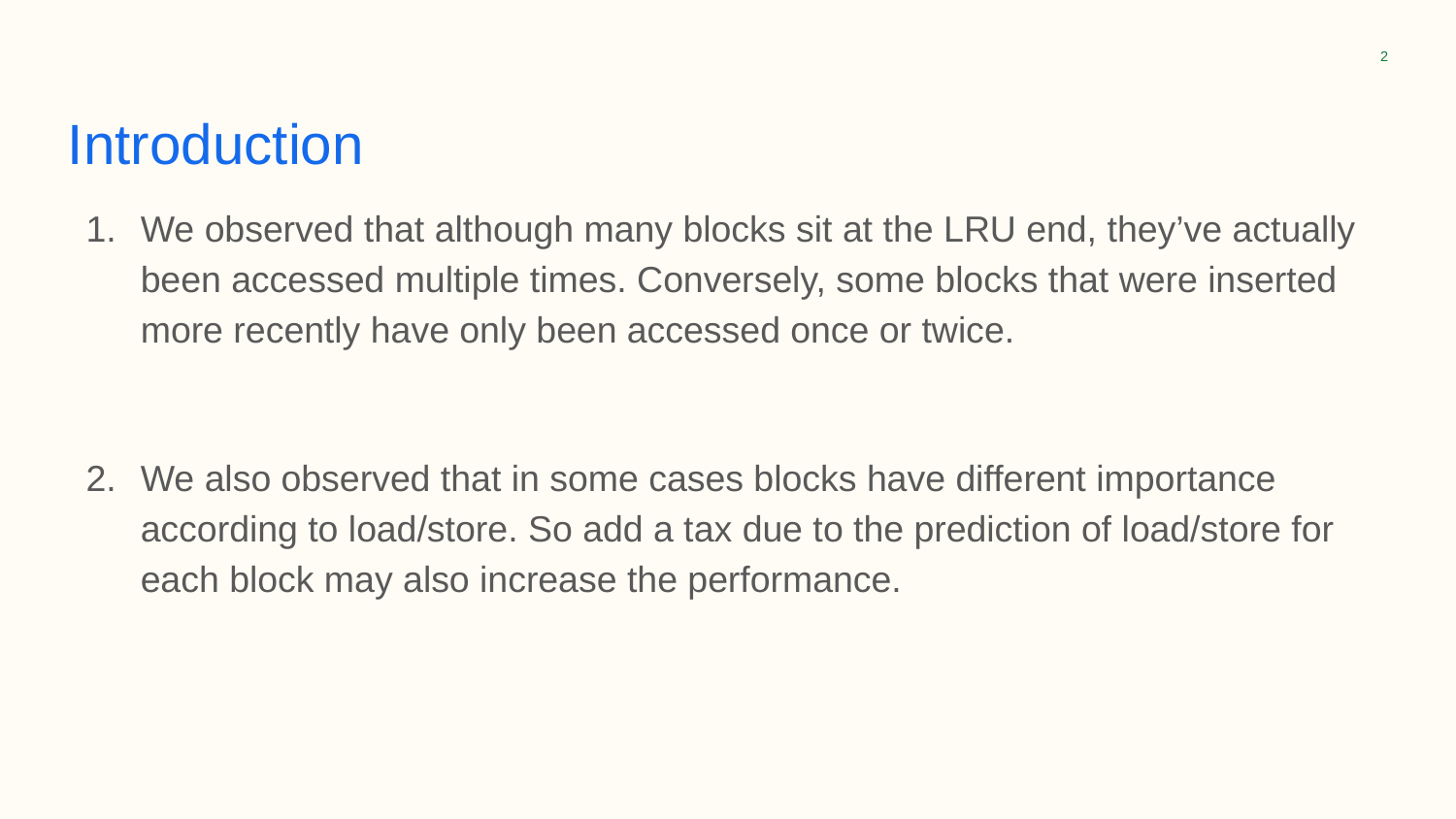

2
# Introduction
We observed that although many blocks sit at the LRU end, they’ve actually been accessed multiple times. Conversely, some blocks that were inserted more recently have only been accessed once or twice.

We also observed that in some cases blocks have different importance according to load/store. So add a tax due to the prediction of load/store for each block may also increase the performance.